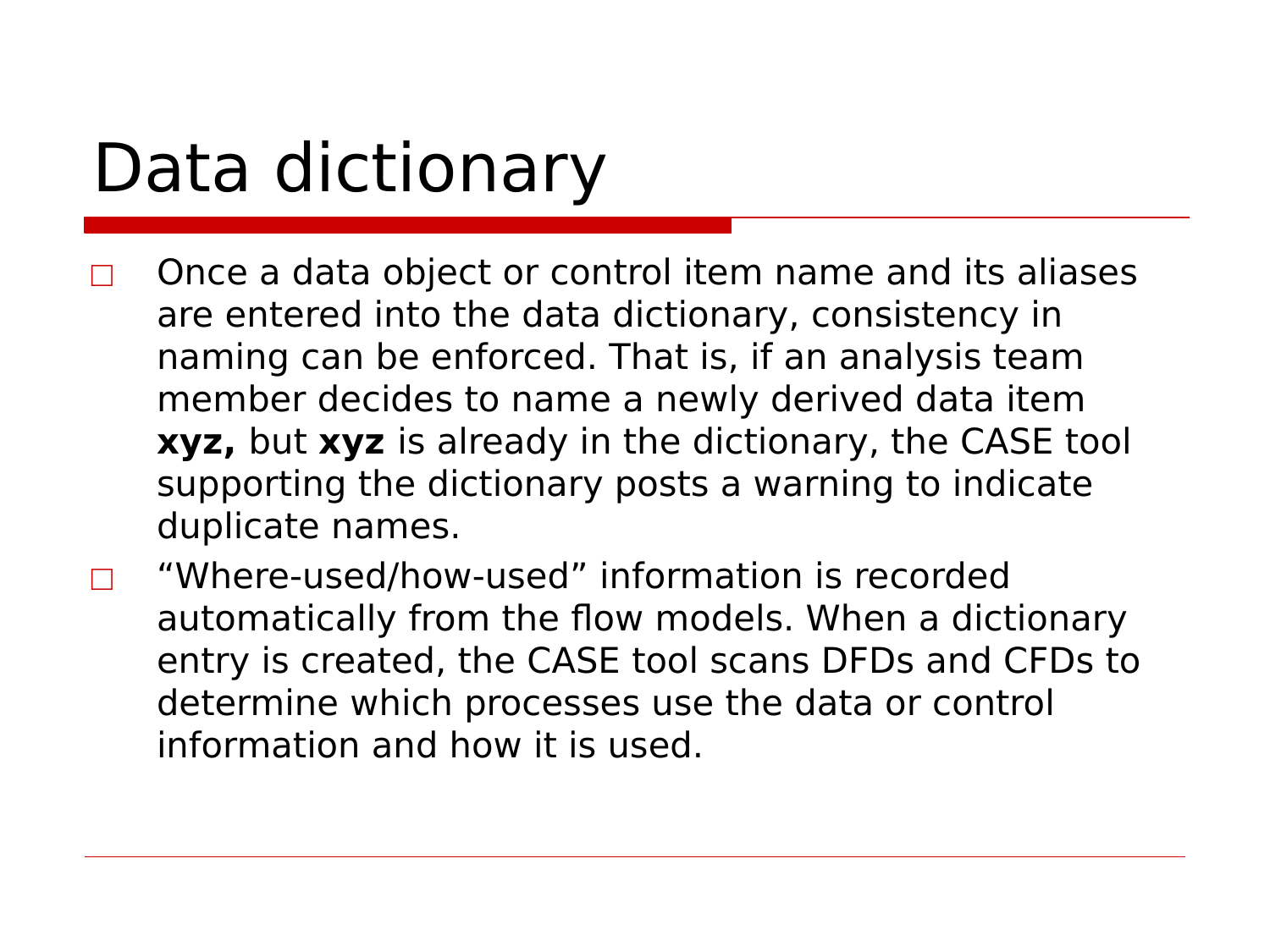

# Data dictionary
Once a data object or control item name and its aliases are entered into the data dictionary, consistency in naming can be enforced. That is, if an analysis team member decides to name a newly derived data item xyz, but xyz is already in the dictionary, the CASE tool supporting the dictionary posts a warning to indicate duplicate names.
“Where-used/how-used” information is recorded automatically from the flow models. When a dictionary entry is created, the CASE tool scans DFDs and CFDs to determine which processes use the data or control information and how it is used.